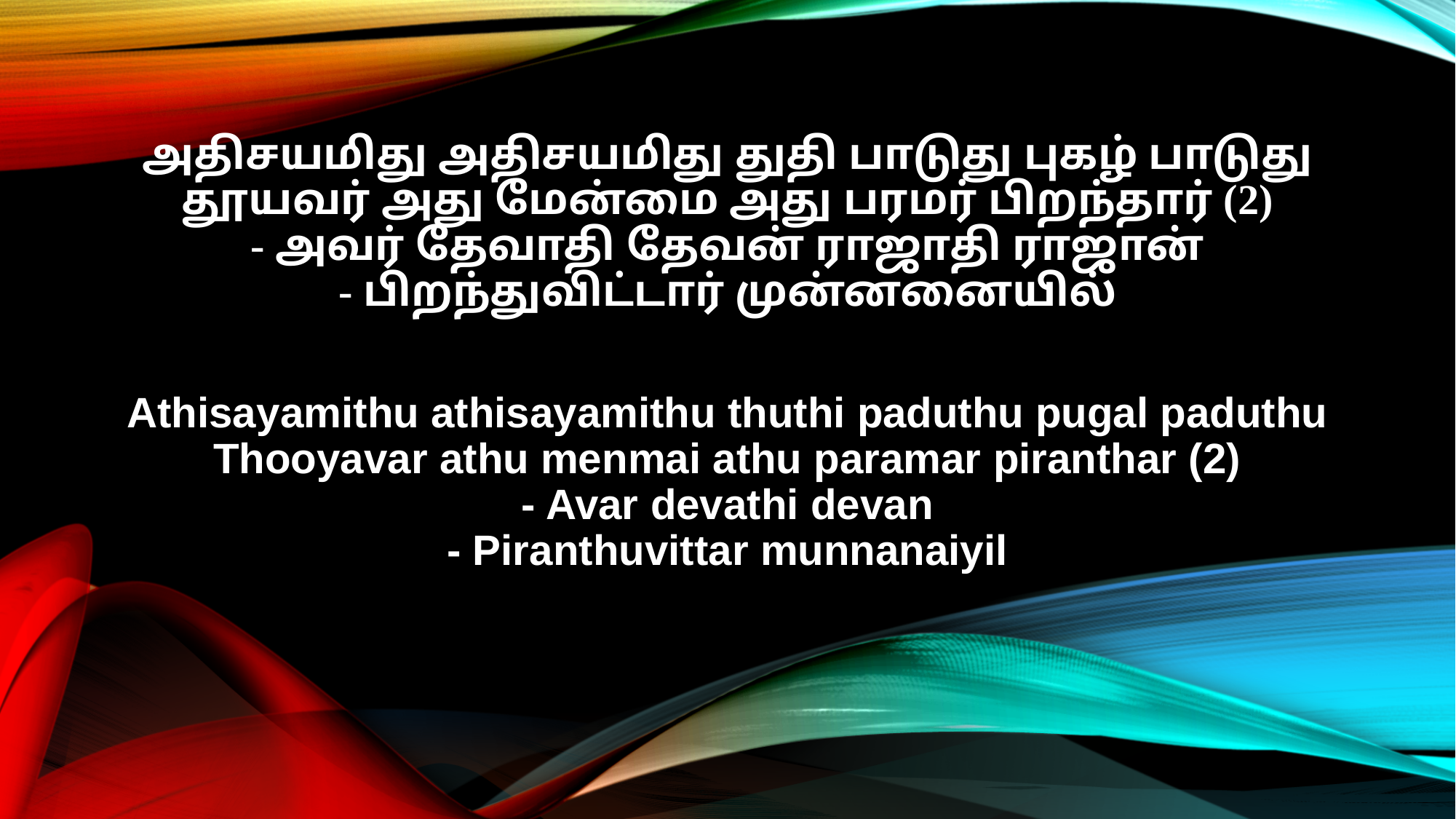

அதிசயமிது அதிசயமிது துதி பாடுது புகழ் பாடுது
தூயவர் அது மேன்மை அது பரமர் பிறந்தார் (2)
- அவர் தேவாதி தேவன் ராஜாதி ராஜான்
- பிறந்துவிட்டார் முன்னனையில்

Athisayamithu athisayamithu thuthi paduthu pugal paduthu
Thooyavar athu menmai athu paramar piranthar (2)
- Avar devathi devan
- Piranthuvittar munnanaiyil